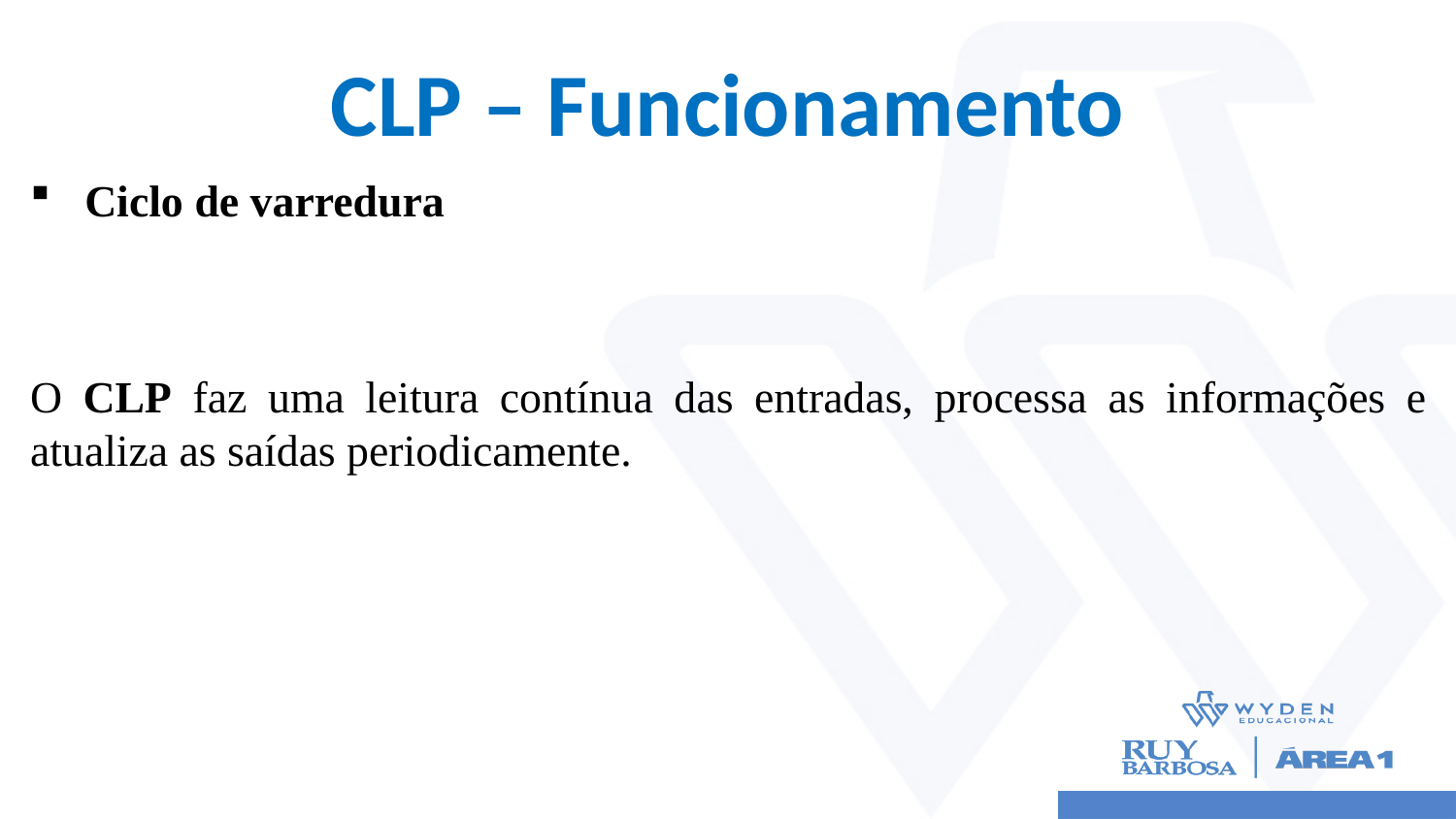

# CLP – Funcionamento
Ciclo de varredura

O CLP faz uma leitura contínua das entradas, processa as informações e atualiza as saídas periodicamente.